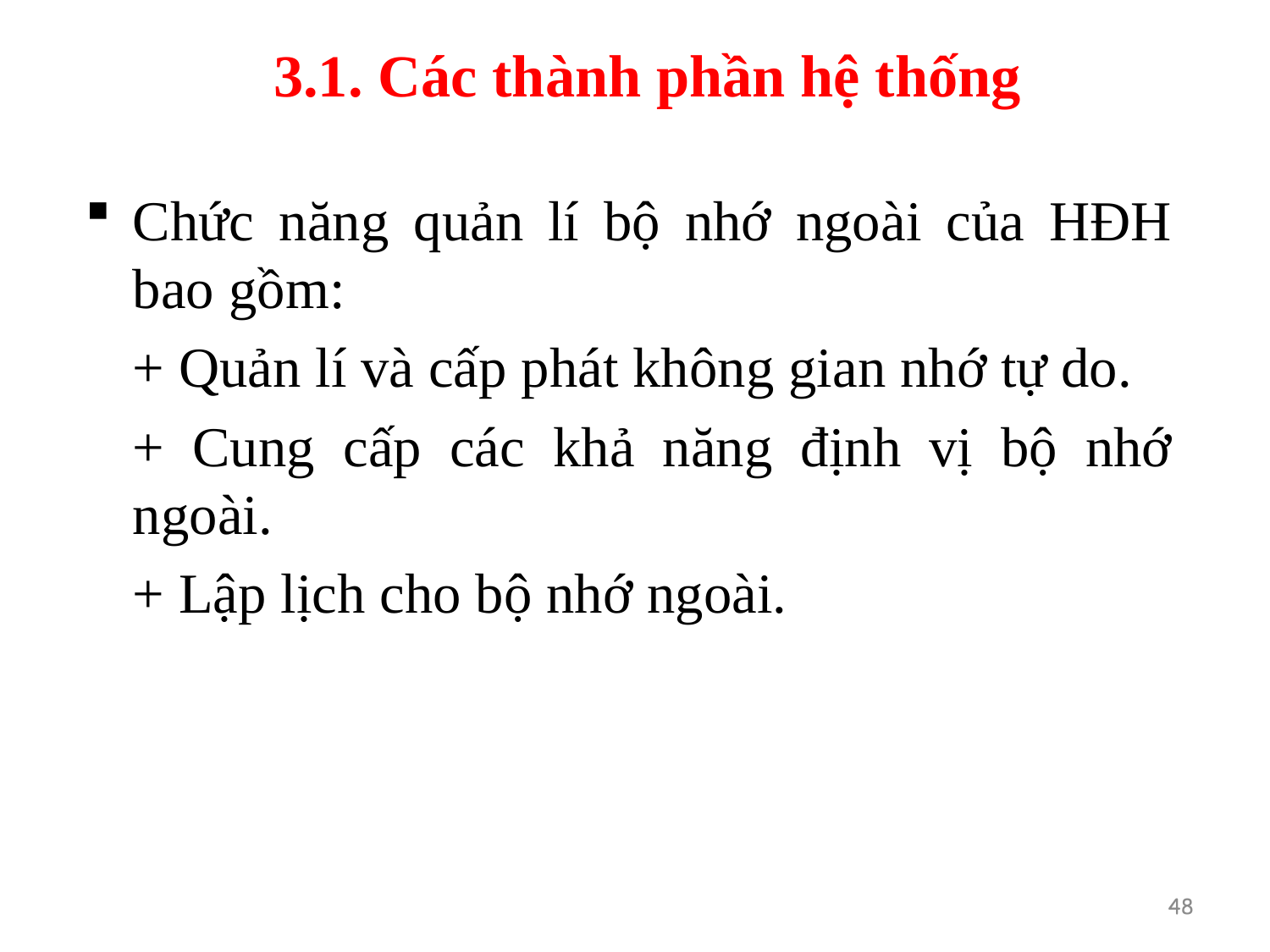

# 3.1. Các thành phần hệ thống
Chức năng quản lí bộ nhớ ngoài của HĐH bao gồm:
	+ Quản lí và cấp phát không gian nhớ tự do.
	+ Cung cấp các khả năng định vị bộ nhớ ngoài.
	+ Lập lịch cho bộ nhớ ngoài.
48